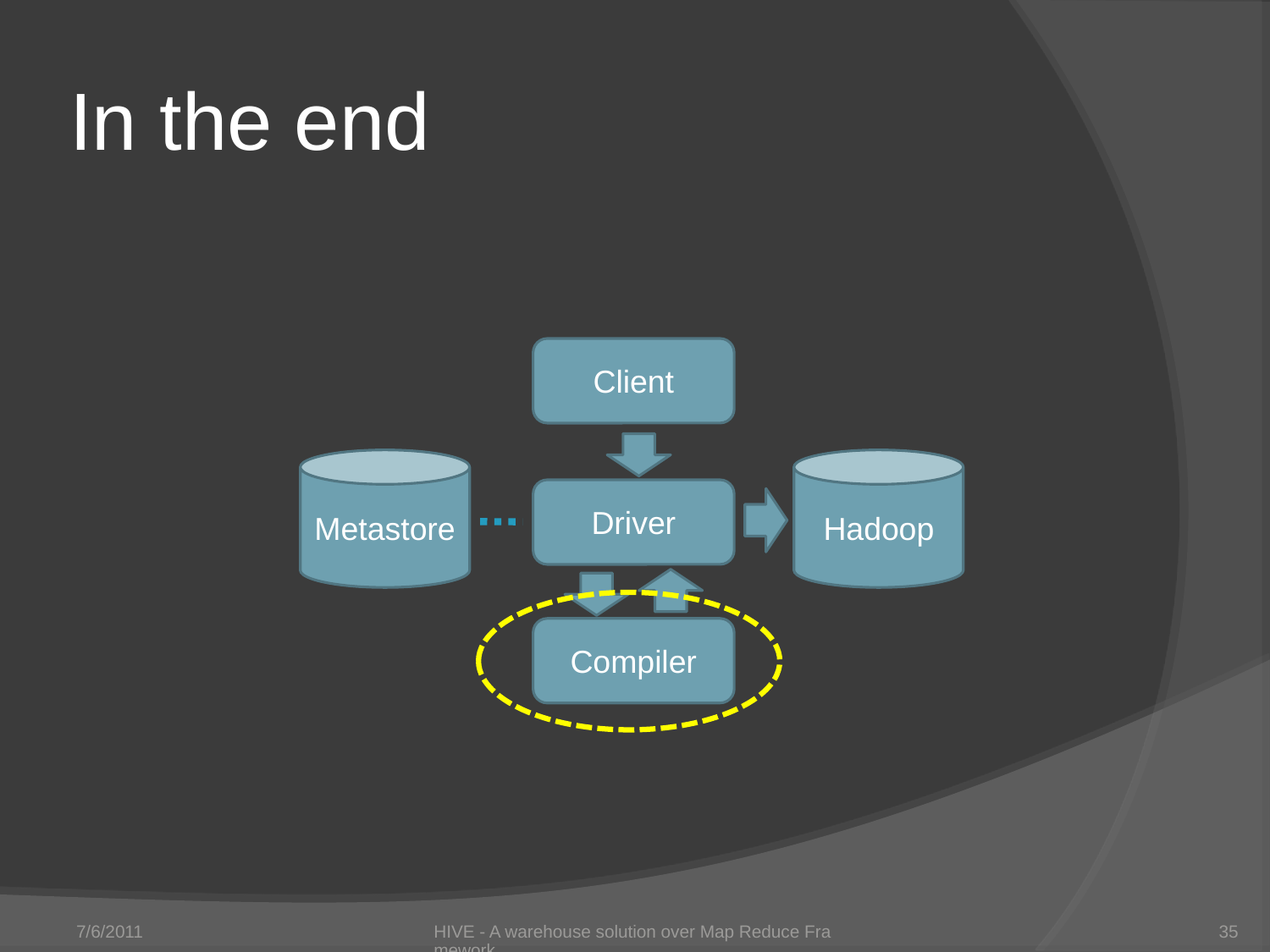

# In the end

Client

Metastore
Hadoop
Driver

Compiler
7/6/2011
HIVE - A warehouse solution over Map Reduce Framework
35